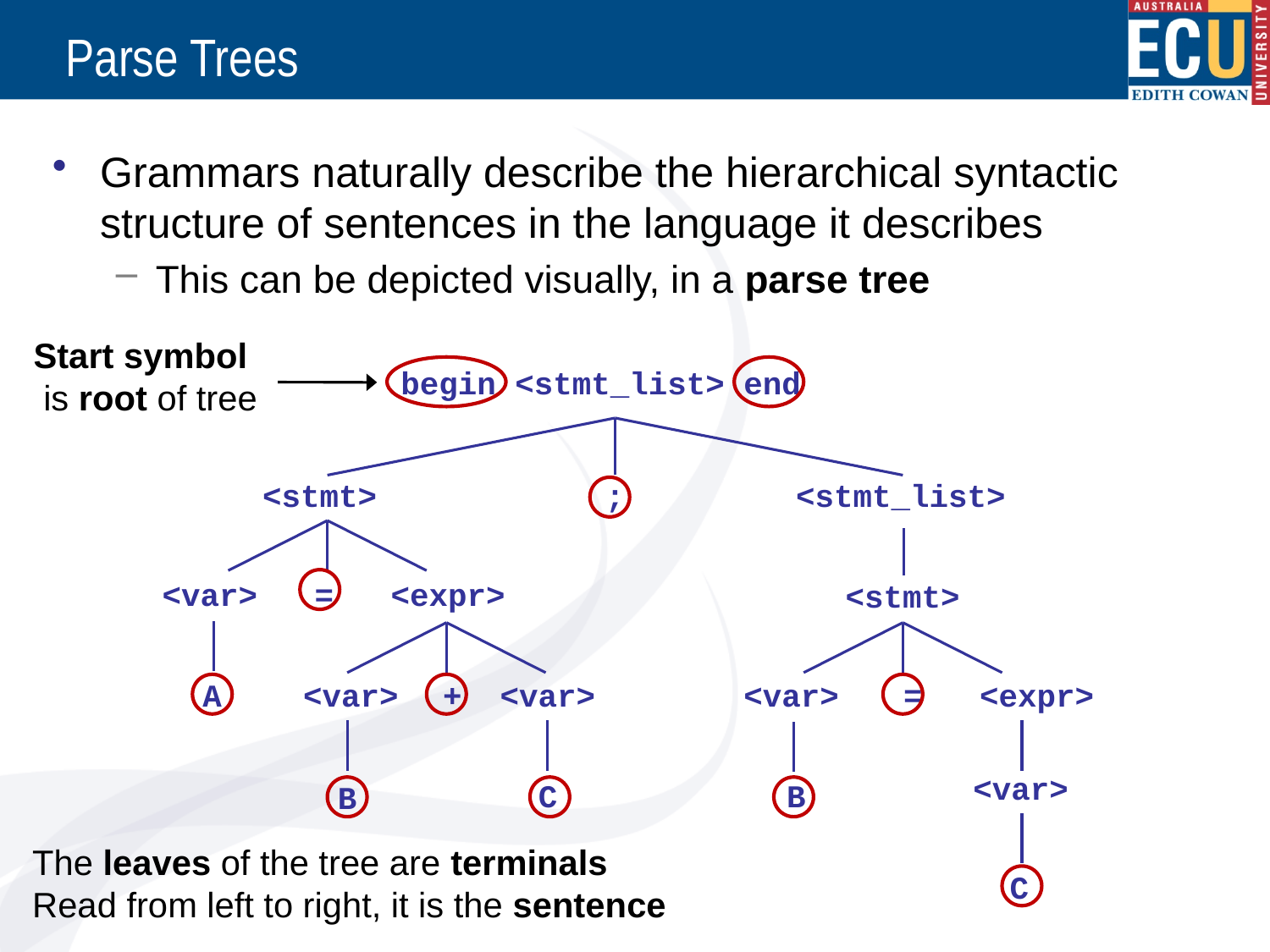

# Parse Trees
Grammars naturally describe the hierarchical syntactic structure of sentences in the language it describes
This can be depicted visually, in a parse tree
Start symbol
is root of tree
begin <stmt_list> end

<stmt>            ;         <stmt_list>

<var>   =   <expr>

<stmt>
A
<var>   +  <var>
<var>    =   <expr>

<var>
C
B
B

The leaves of the tree are terminals
Read from left to right, it is the sentence
C